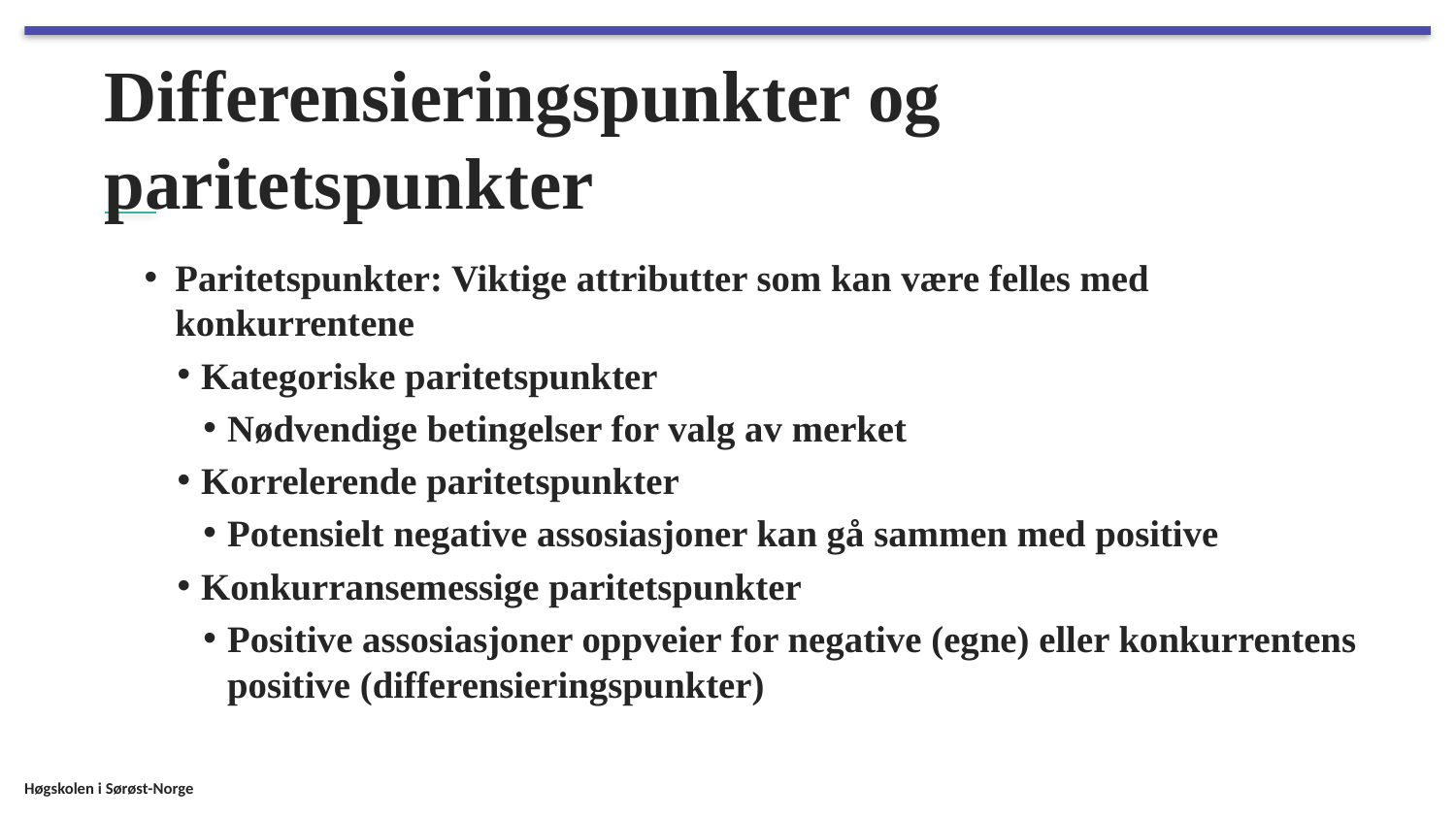

# Differensieringspunkter og paritetspunkter
Paritetspunkter: Viktige attributter som kan være felles med konkurrentene
Kategoriske paritetspunkter
Nødvendige betingelser for valg av merket
Korrelerende paritetspunkter
Potensielt negative assosiasjoner kan gå sammen med positive
Konkurransemessige paritetspunkter
Positive assosiasjoner oppveier for negative (egne) eller konkurrentens positive (differensieringspunkter)